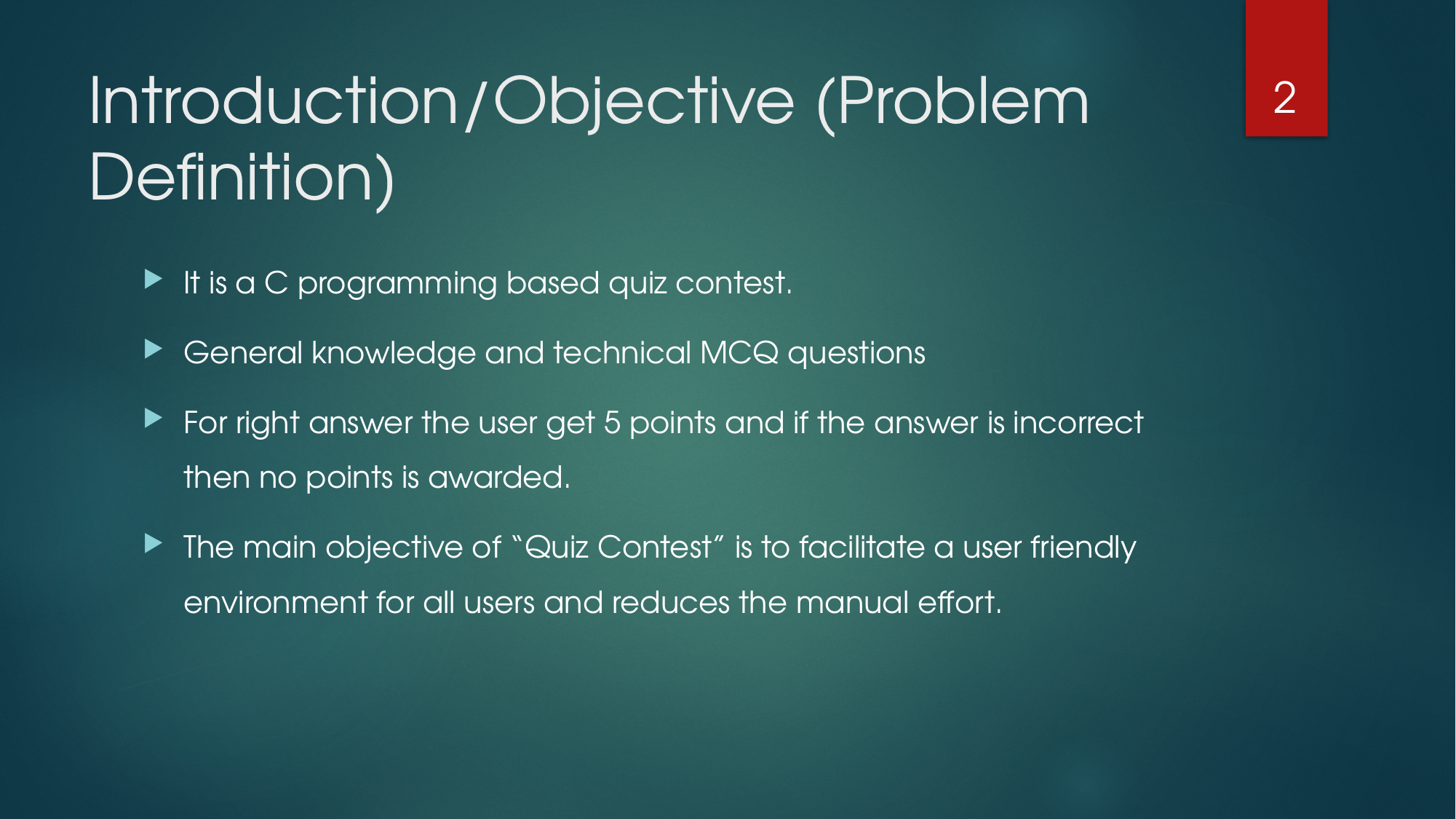

2
# Introduction/Objective (Problem Definition)
It is a C programming based quiz contest.
General knowledge and technical MCQ questions
For right answer the user get 5 points and if the answer is incorrect then no points is awarded.
The main objective of “Quiz Contest” is to facilitate a user friendly environment for all users and reduces the manual effort.